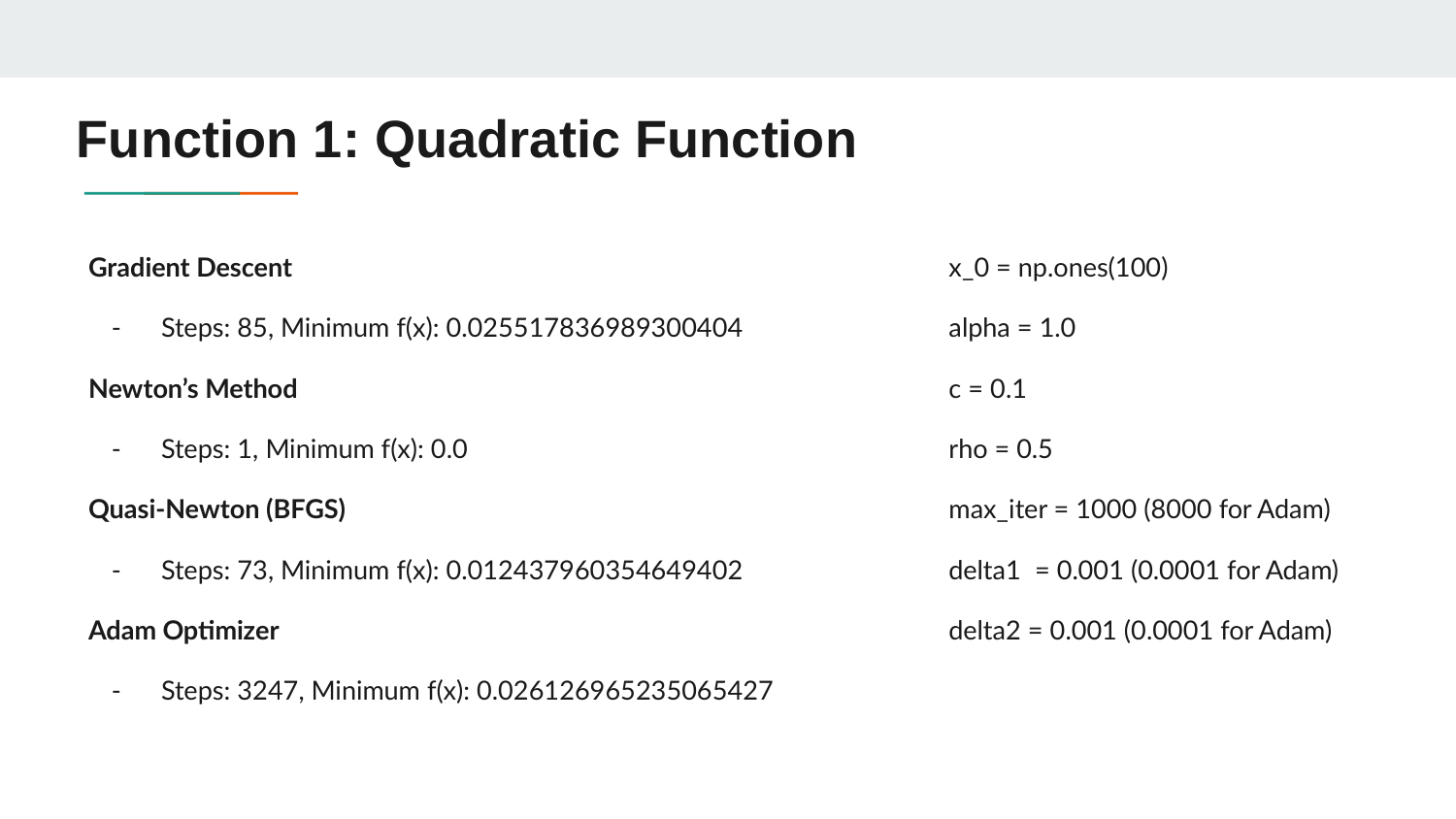

# Function 1: Quadratic Function
Gradient Descent
Steps: 85, Minimum f(x): 0.025517836989300404
Newton’s Method
Steps: 1, Minimum f(x): 0.0
Quasi-Newton (BFGS)
Steps: 73, Minimum f(x): 0.012437960354649402
Adam Optimizer
Steps: 3247, Minimum f(x): 0.026126965235065427
x_0 = np.ones(100)
alpha = 1.0
c = 0.1
rho = 0.5
max_iter = 1000 (8000 for Adam)
delta1  = 0.001 (0.0001 for Adam)
delta2 = 0.001 (0.0001 for Adam)